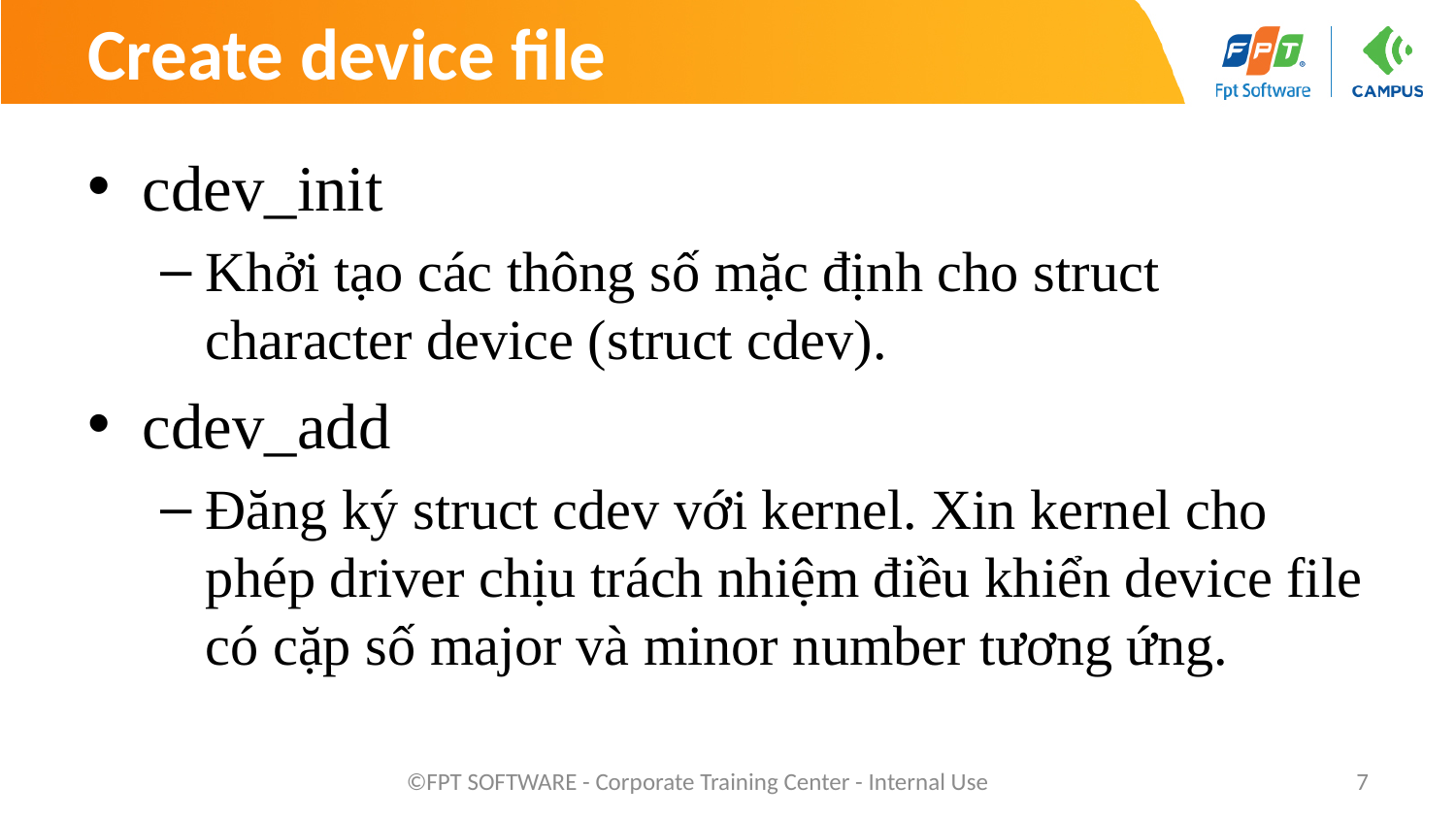

# Create device file
cdev_init
Khởi tạo các thông số mặc định cho struct character device (struct cdev).
cdev_add
Đăng ký struct cdev với kernel. Xin kernel cho phép driver chịu trách nhiệm điều khiển device file có cặp số major và minor number tương ứng.
©FPT SOFTWARE - Corporate Training Center - Internal Use
7